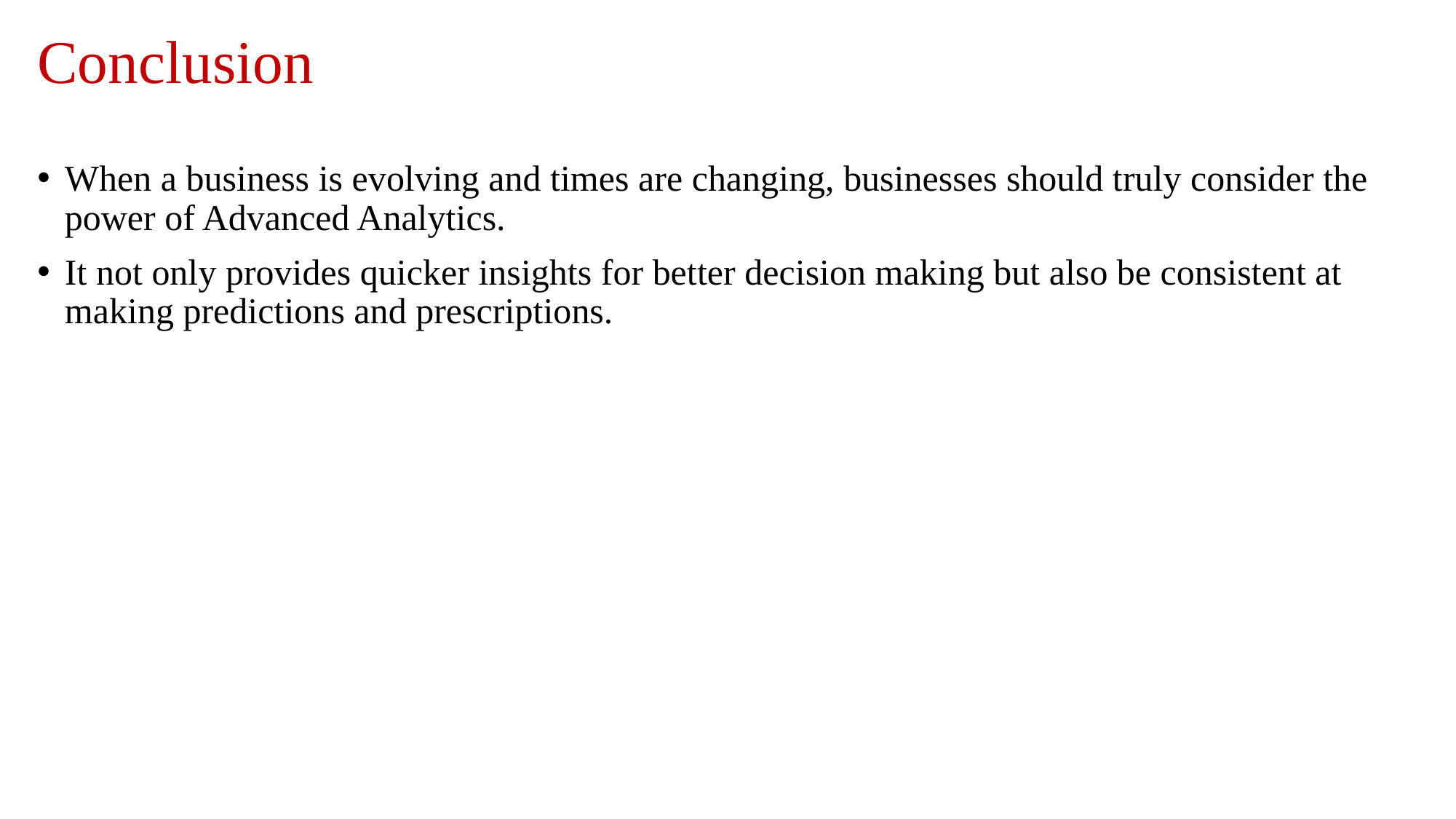

# Conclusion
When a business is evolving and times are changing, businesses should truly consider the power of Advanced Analytics.
It not only provides quicker insights for better decision making but also be consistent at making predictions and prescriptions.